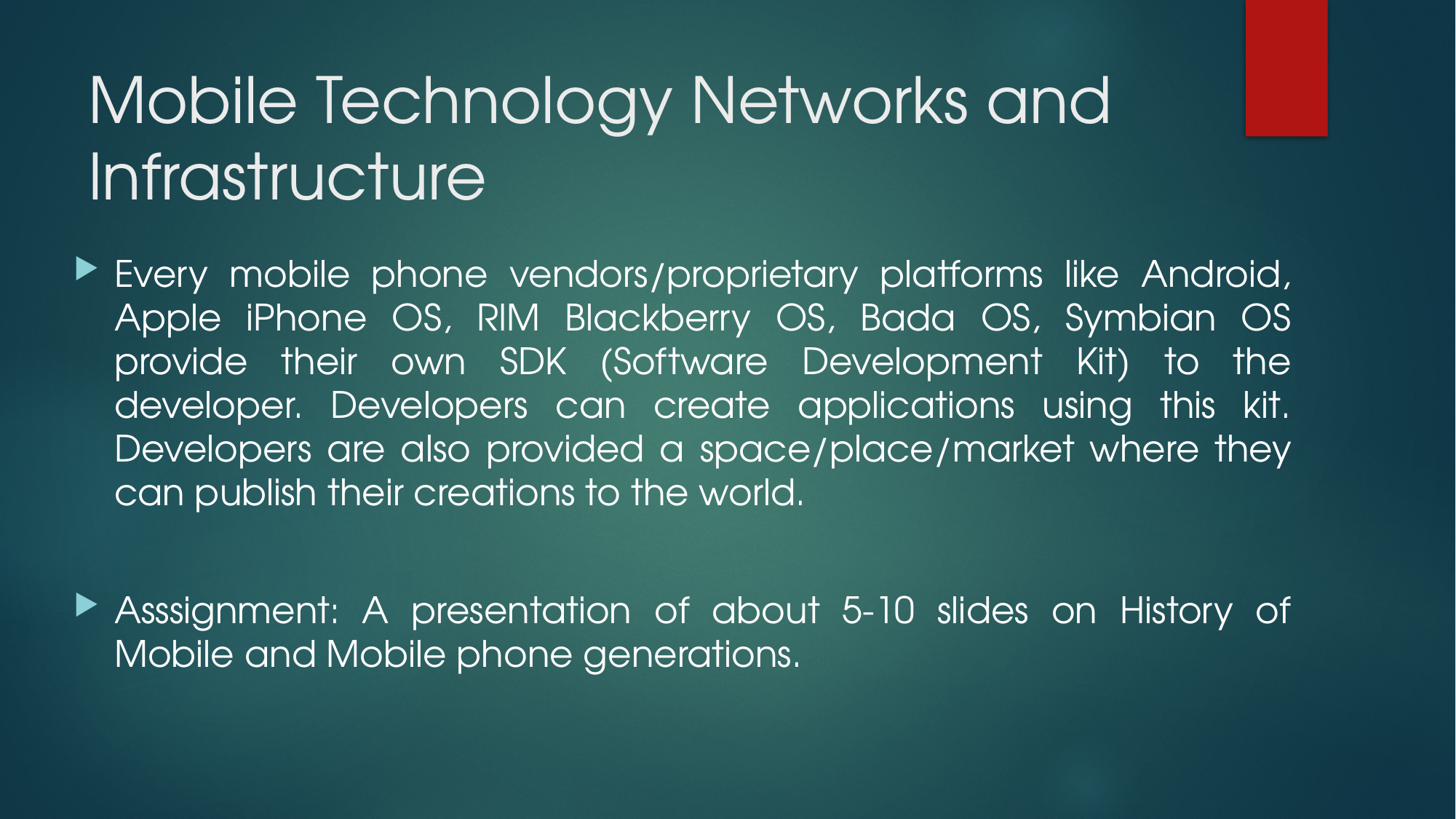

# Mobile Technology Networks and Infrastructure
Every mobile phone vendors/proprietary platforms like Android, Apple iPhone OS, RIM Blackberry OS, Bada OS, Symbian OS provide their own SDK (Software Development Kit) to the developer. Developers can create applications using this kit. Developers are also provided a space/place/market where they can publish their creations to the world.

Asssignment: A presentation of about 5-10 slides on History of Mobile and Mobile phone generations.